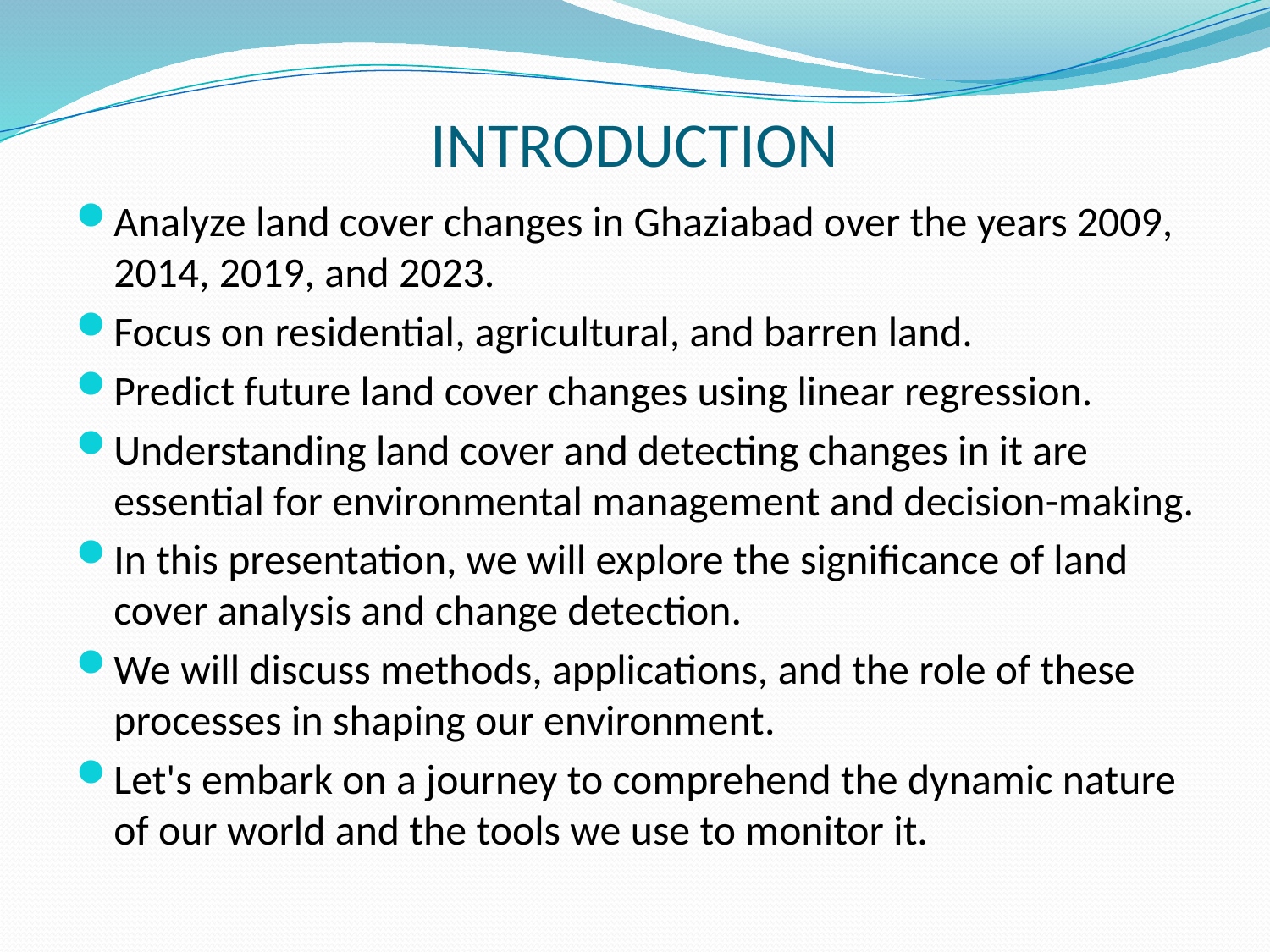

# INTRODUCTION
Analyze land cover changes in Ghaziabad over the years 2009, 2014, 2019, and 2023.
Focus on residential, agricultural, and barren land.
Predict future land cover changes using linear regression.
Understanding land cover and detecting changes in it are essential for environmental management and decision-making.
In this presentation, we will explore the significance of land cover analysis and change detection.
We will discuss methods, applications, and the role of these processes in shaping our environment.
Let's embark on a journey to comprehend the dynamic nature of our world and the tools we use to monitor it.